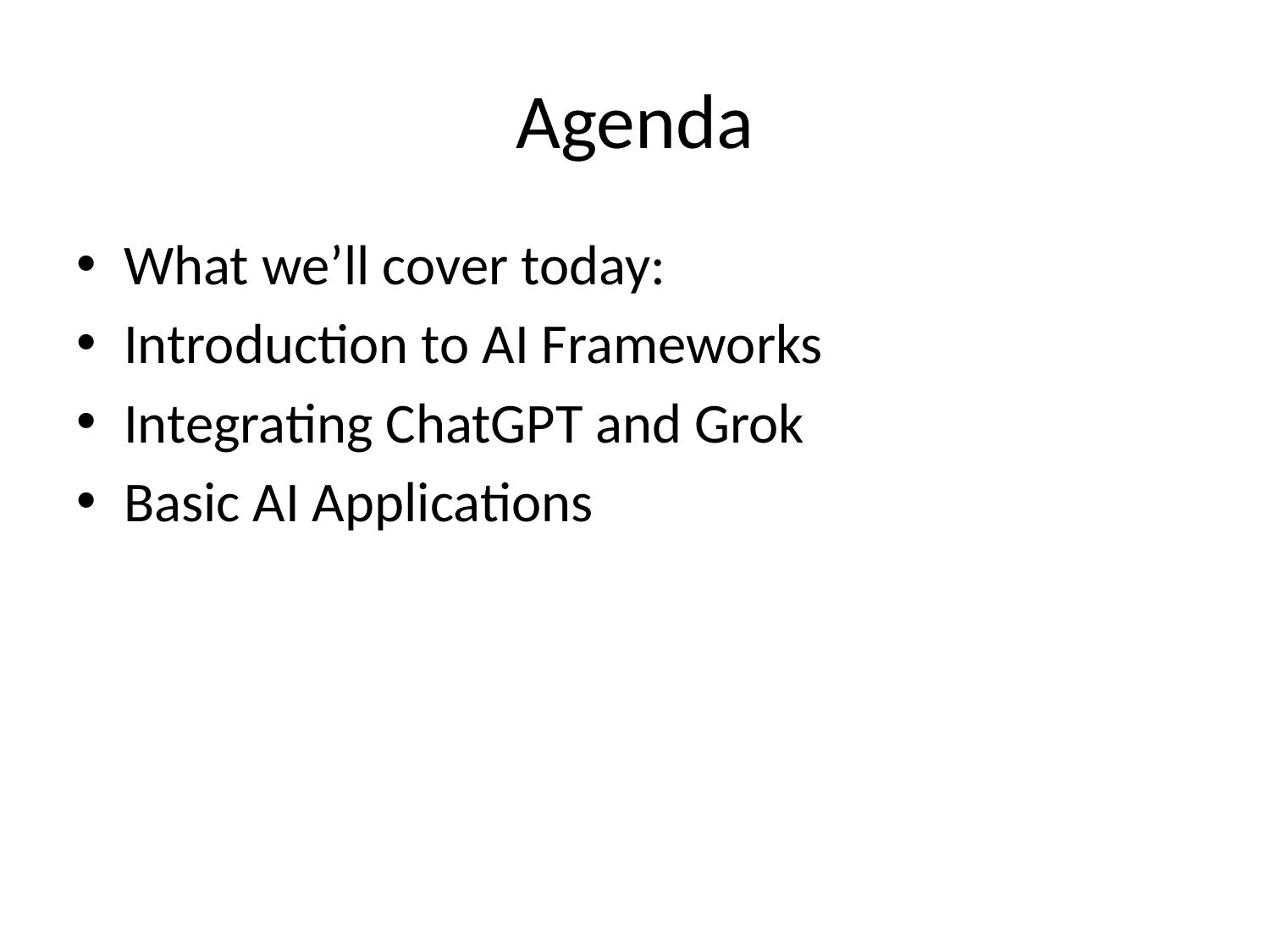

# Agenda
What we’ll cover today:
Introduction to AI Frameworks
Integrating ChatGPT and Grok
Basic AI Applications